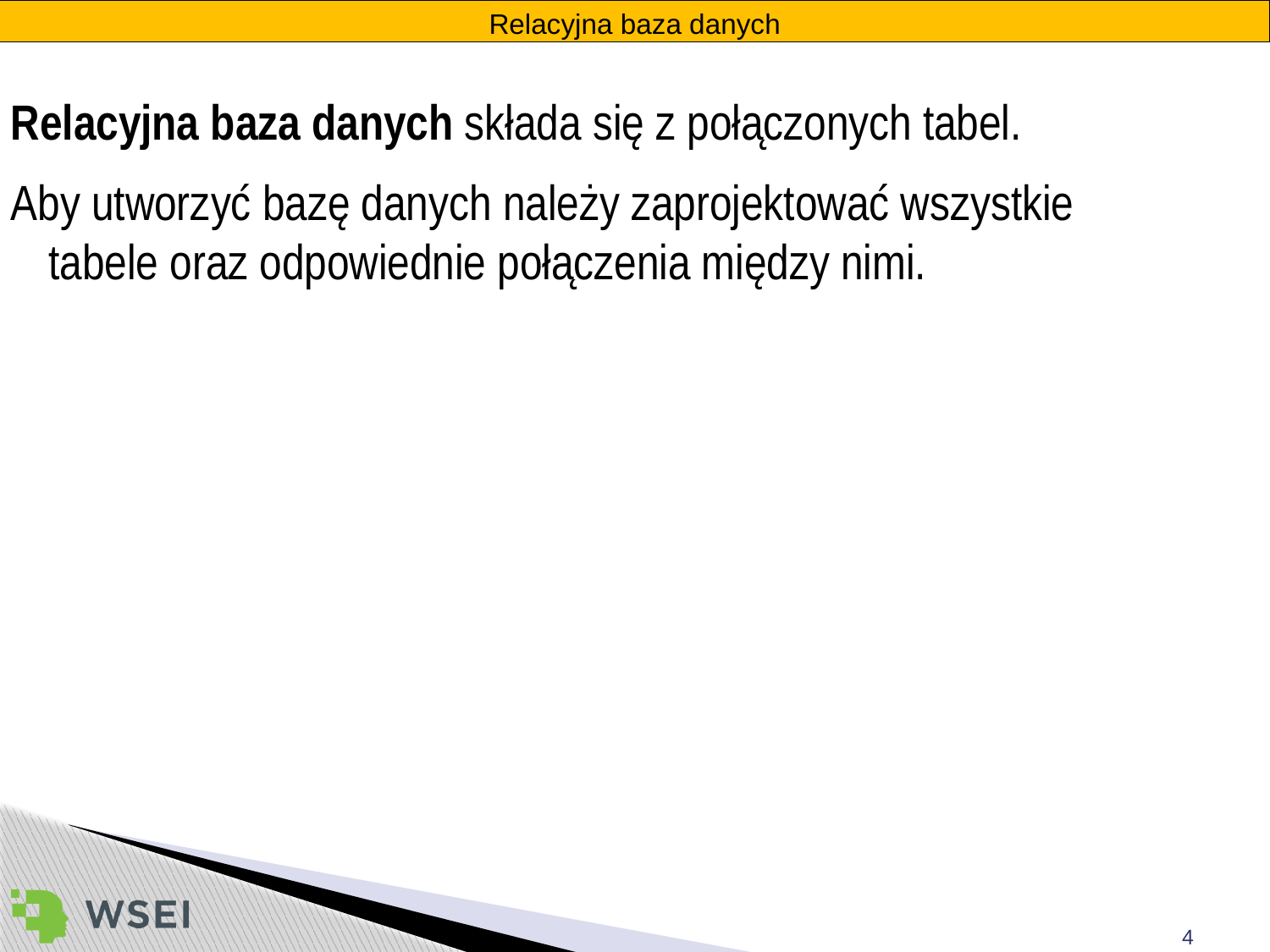

Relacyjna baza danych
Relacyjna baza danych składa się z połączonych tabel.
Aby utworzyć bazę danych należy zaprojektować wszystkie tabele oraz odpowiednie połączenia między nimi.
4